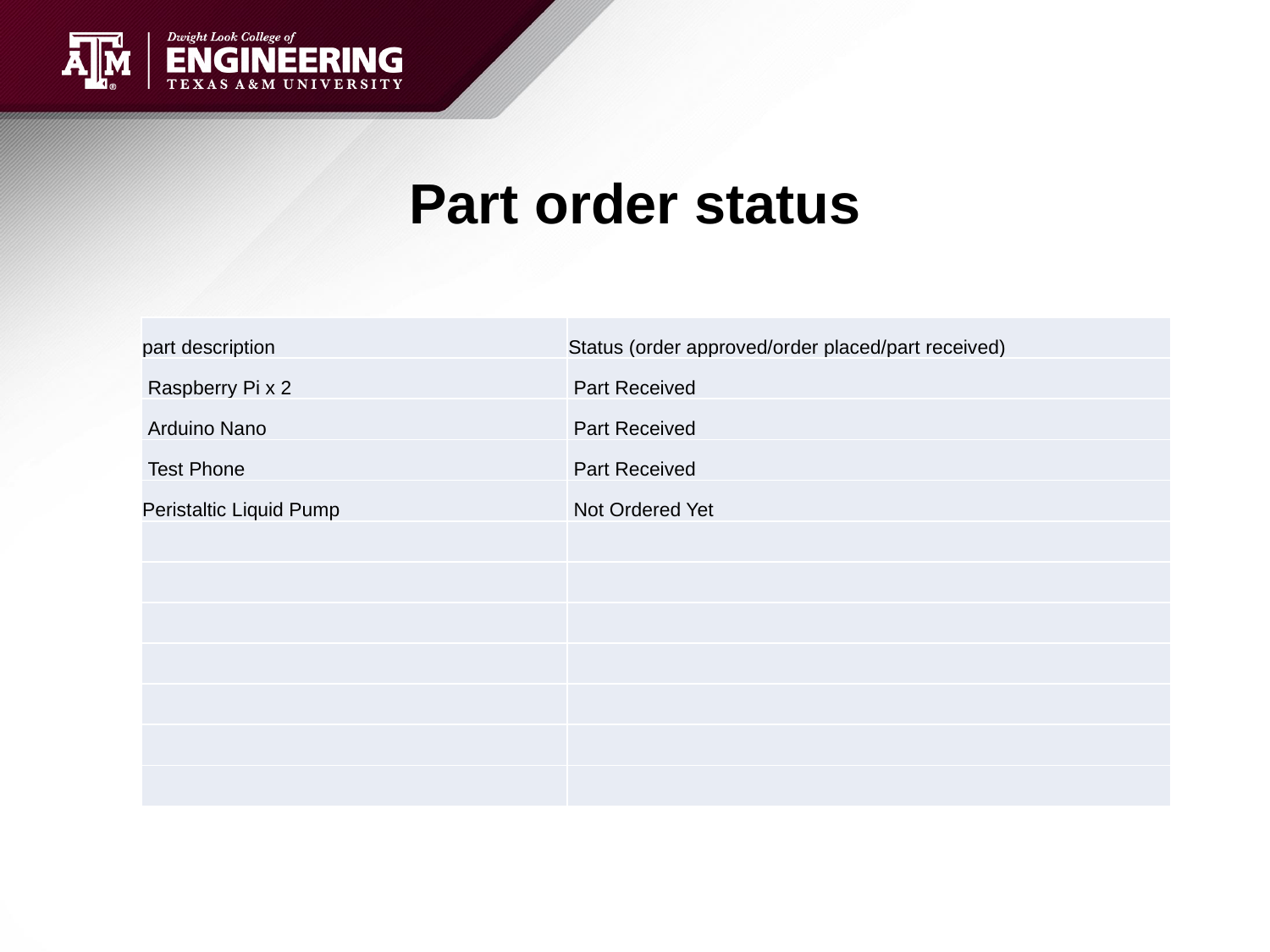

# Part order status
| part description | Status (order approved/order placed/part received) |
| --- | --- |
| Raspberry Pi x 2 | Part Received |
| Arduino Nano | Part Received |
| Test Phone | Part Received |
| Peristaltic Liquid Pump | Not Ordered Yet |
|  |  |
|  |  |
|  |  |
|  |  |
|  |  |
|  |  |
|  |  |